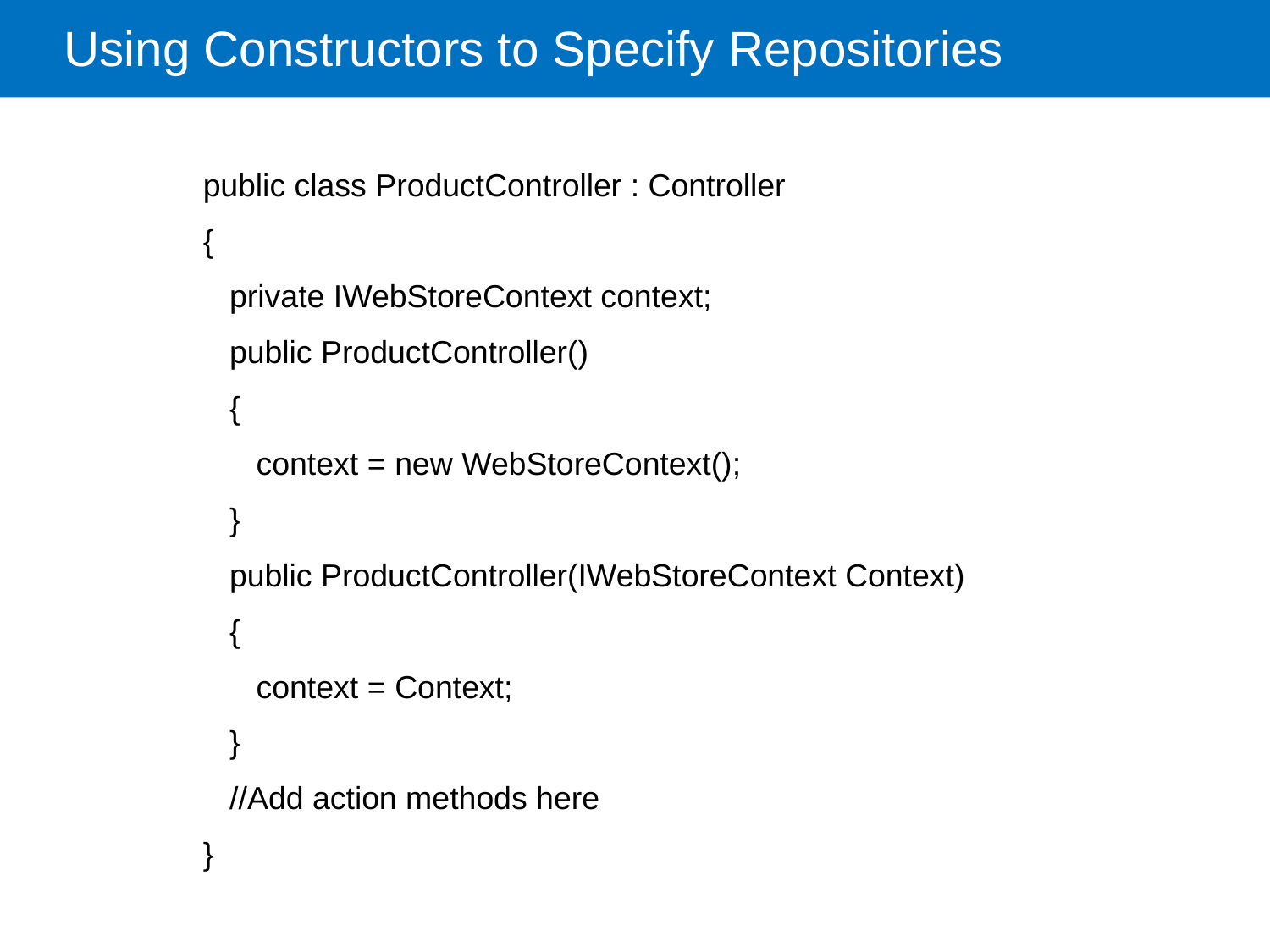

# Using Constructors to Specify Repositories
public class ProductController : Controller
{
   private IWebStoreContext context;
   public ProductController()
   {
      context = new WebStoreContext();
   }
   public ProductController(IWebStoreContext Context)
   {
      context = Context;
   }
   //Add action methods here
}